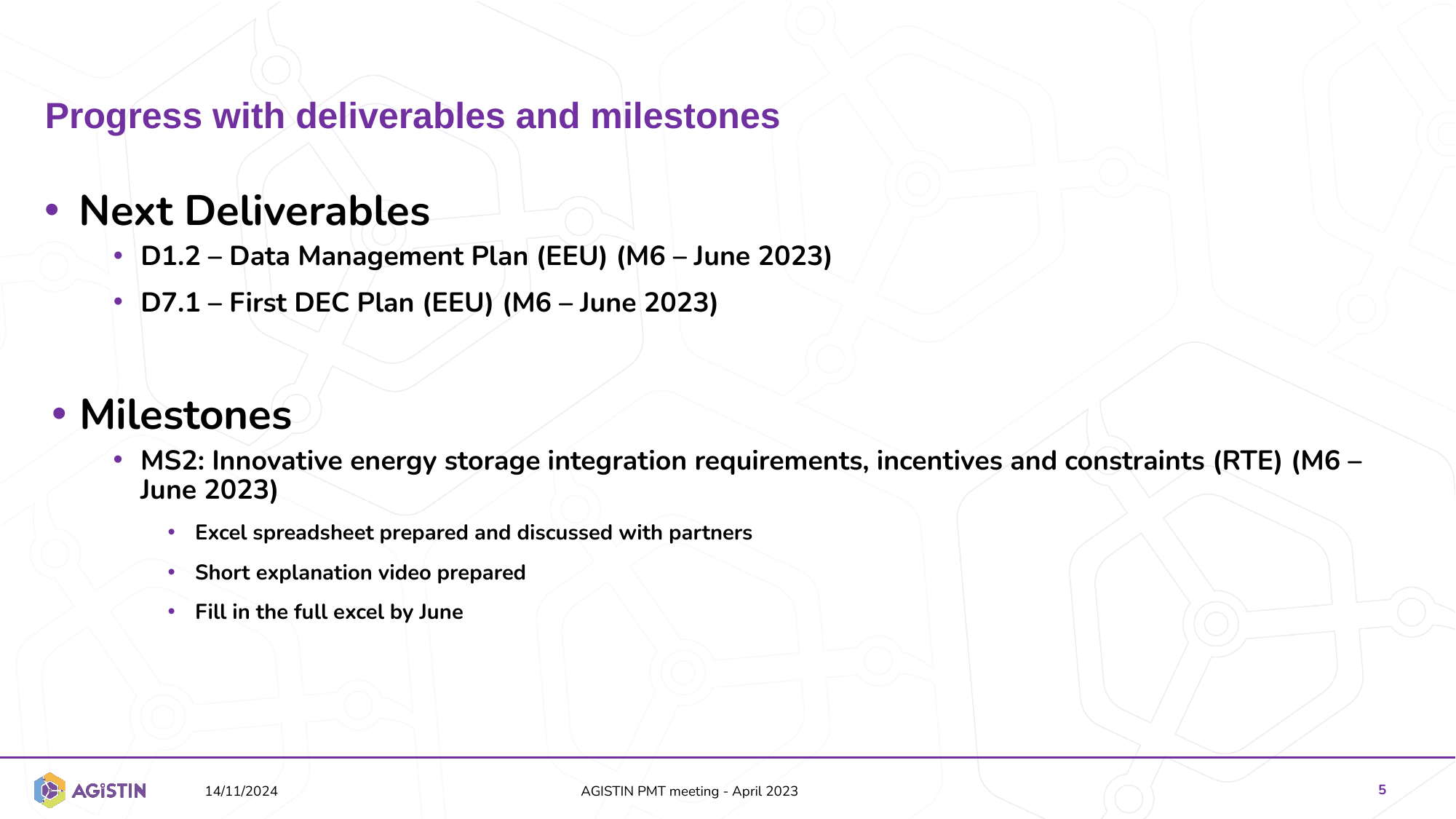

# Progress with deliverables and milestones
Next Deliverables
D1.2 – Data Management Plan (EEU) (M6 – June 2023)
D7.1 – First DEC Plan (EEU) (M6 – June 2023)

Milestones
MS2: Innovative energy storage integration requirements, incentives and constraints (RTE) (M6 – June 2023)
Excel spreadsheet prepared and discussed with partners
Short explanation video prepared
Fill in the full excel by June
14/11/2024
AGISTIN PMT meeting - April 2023
5